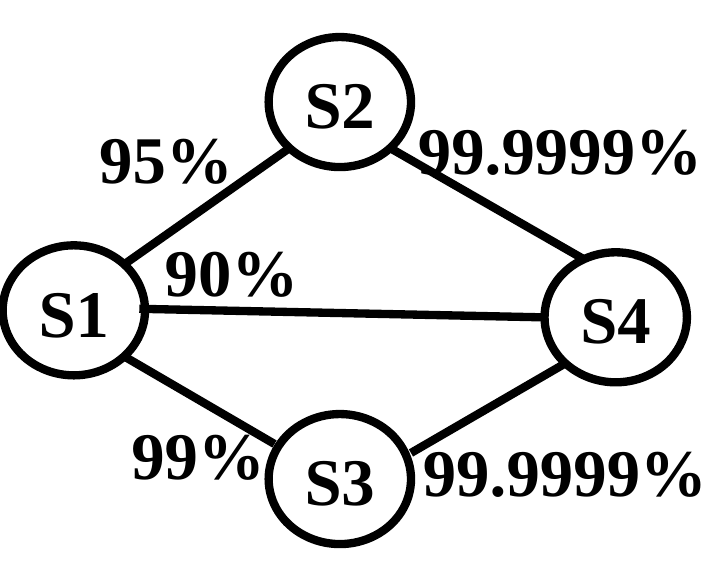

S2
99.9999%
95%
90%
S1
S4
99%
S3
99.9999%